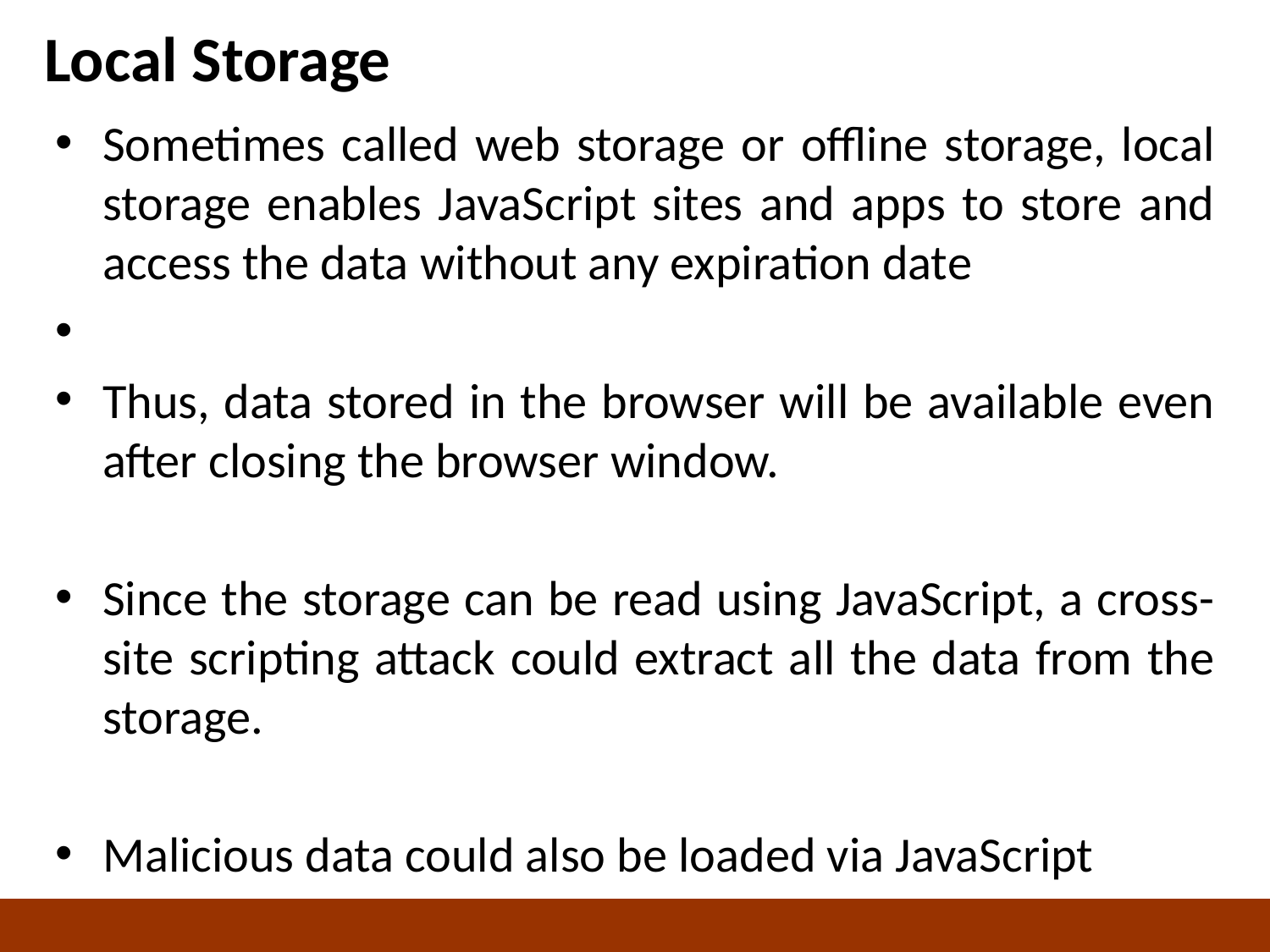

# Local Storage
Sometimes called web storage or offline storage, local storage enables JavaScript sites and apps to store and access the data without any expiration date

Thus, data stored in the browser will be available even after closing the browser window.

Since the storage can be read using JavaScript, a cross-site scripting attack could extract all the data from the storage.

Malicious data could also be loaded via JavaScript